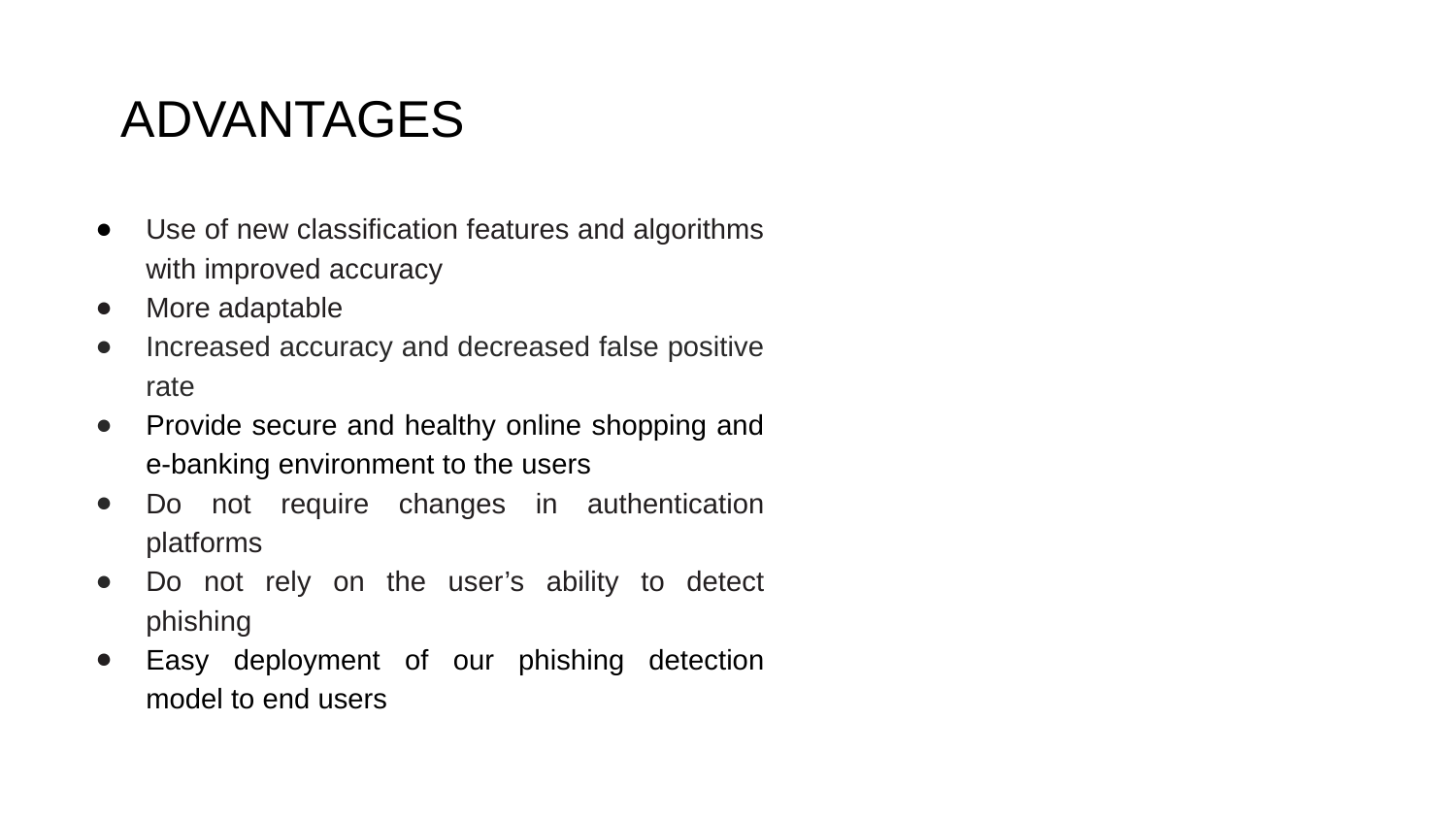

# ADVANTAGES
Use of new classiﬁcation features and algorithms with improved accuracy
More adaptable
Increased accuracy and decreased false positive rate
Provide secure and healthy online shopping and e-banking environment to the users
Do not require changes in authentication platforms
Do not rely on the user’s ability to detect phishing
Easy deployment of our phishing detection model to end users